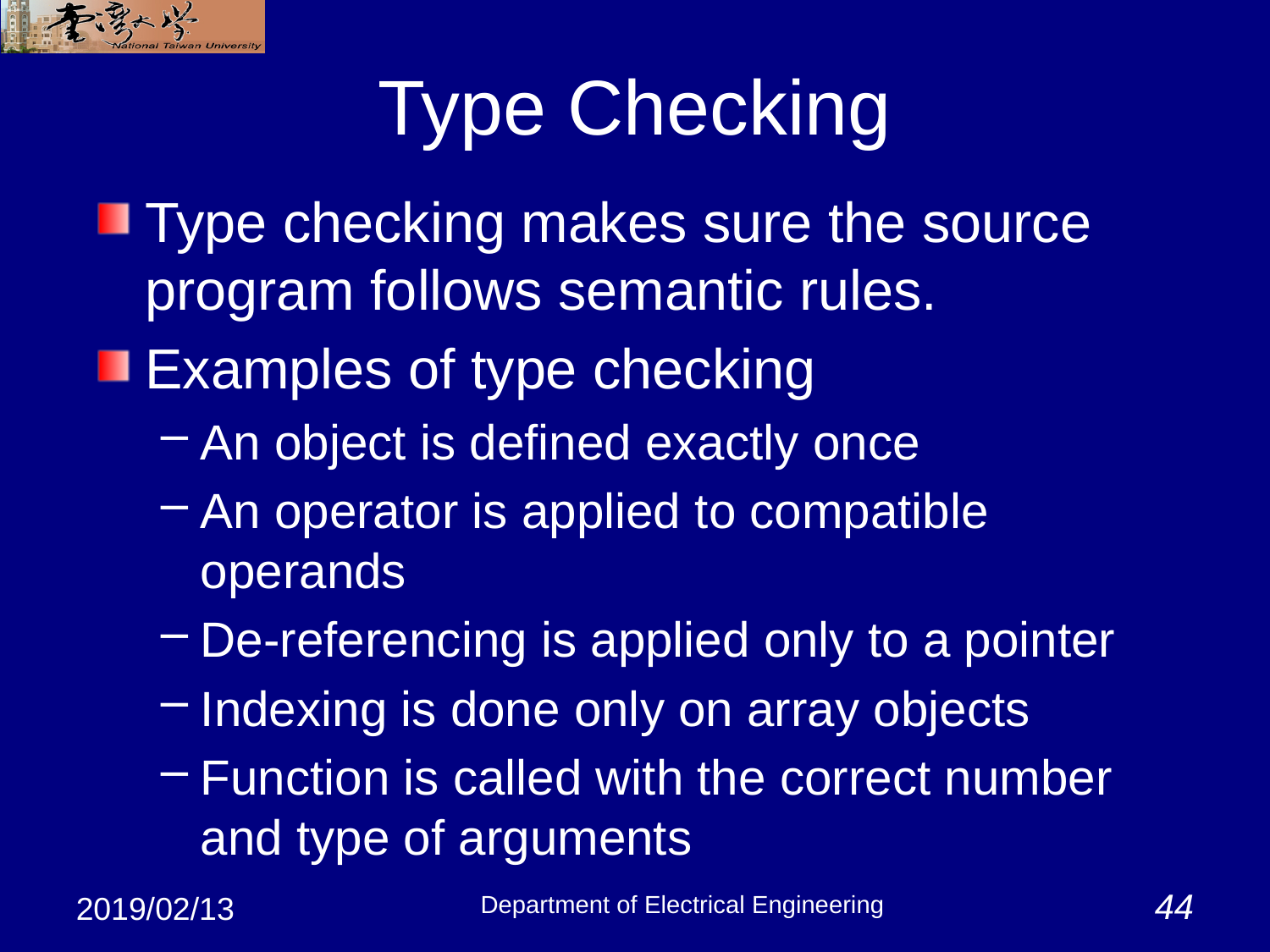

# Type Checking
Type checking makes sure the source program follows semantic rules.
Examples of type checking
An object is defined exactly once
An operator is applied to compatible operands
De-referencing is applied only to a pointer
Indexing is done only on array objects
Function is called with the correct number and type of arguments
Department of Electrical Engineering
44